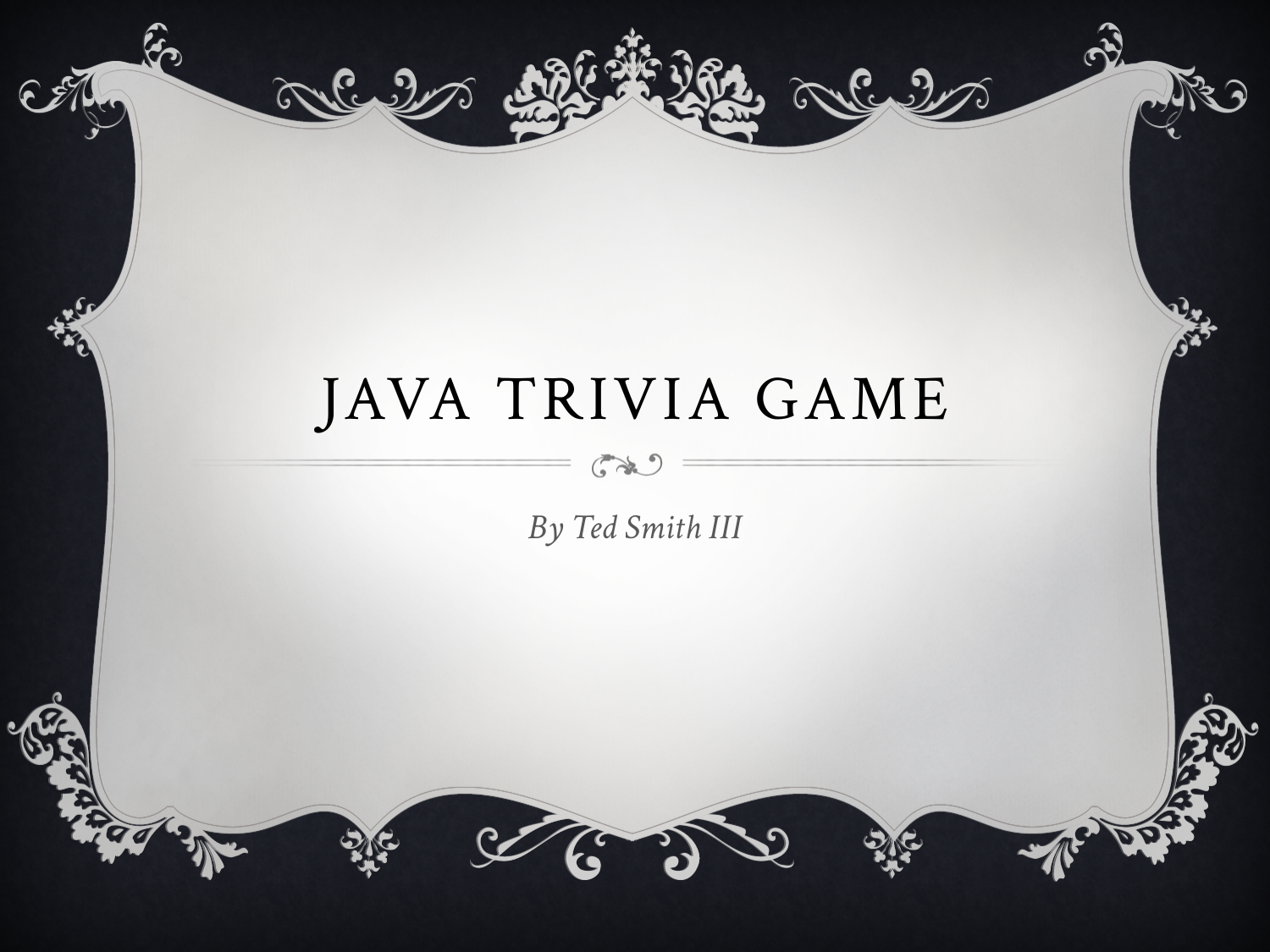

# JavA Trivia Game
By Ted Smith III